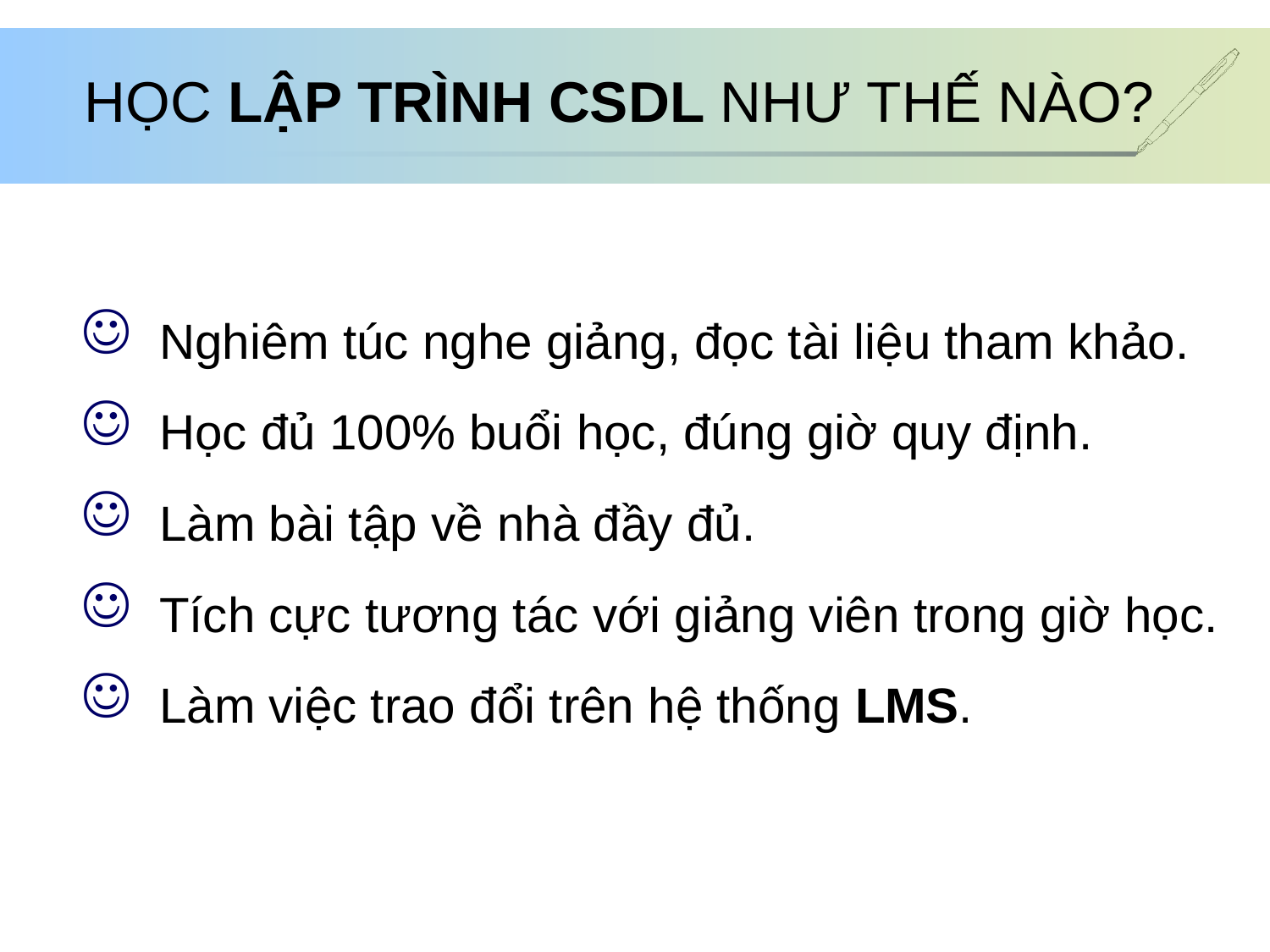

HỌC LẬP TRÌNH CSDL NHƯ THẾ NÀO?
  Nghiêm túc nghe giảng, đọc tài liệu tham khảo.
  Học đủ 100% buổi học, đúng giờ quy định.
  Làm bài tập về nhà đầy đủ.
  Tích cực tương tác với giảng viên trong giờ học.
  Làm việc trao đổi trên hệ thống LMS.